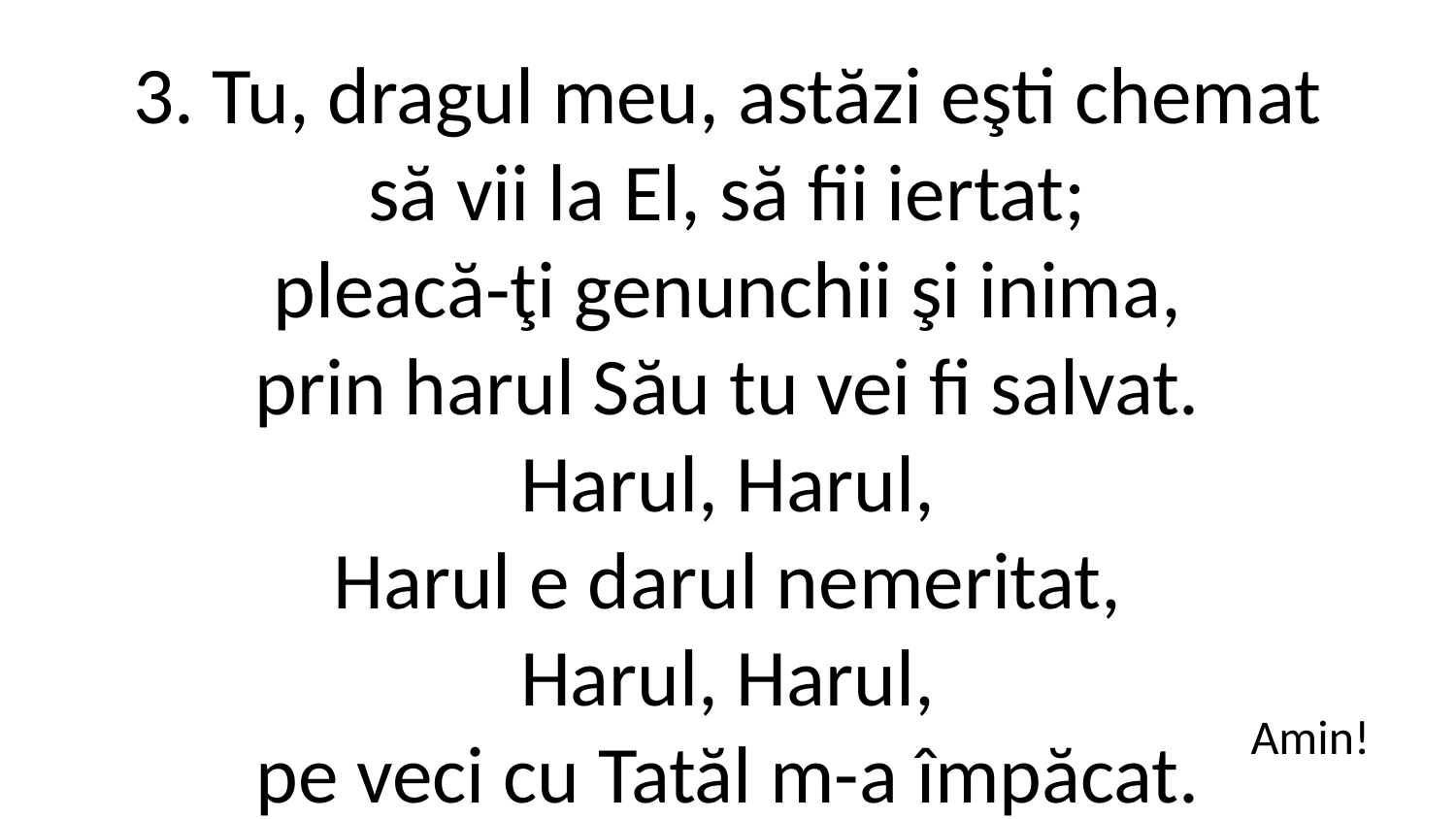

3. Tu, dragul meu, astăzi eşti chemat
să vii la El, să fii iertat;
pleacă-ţi genunchii şi inima,
prin harul Său tu vei fi salvat.
Harul, Harul,
Harul e darul nemeritat,
Harul, Harul,
pe veci cu Tatăl m-a împăcat.

Amin!